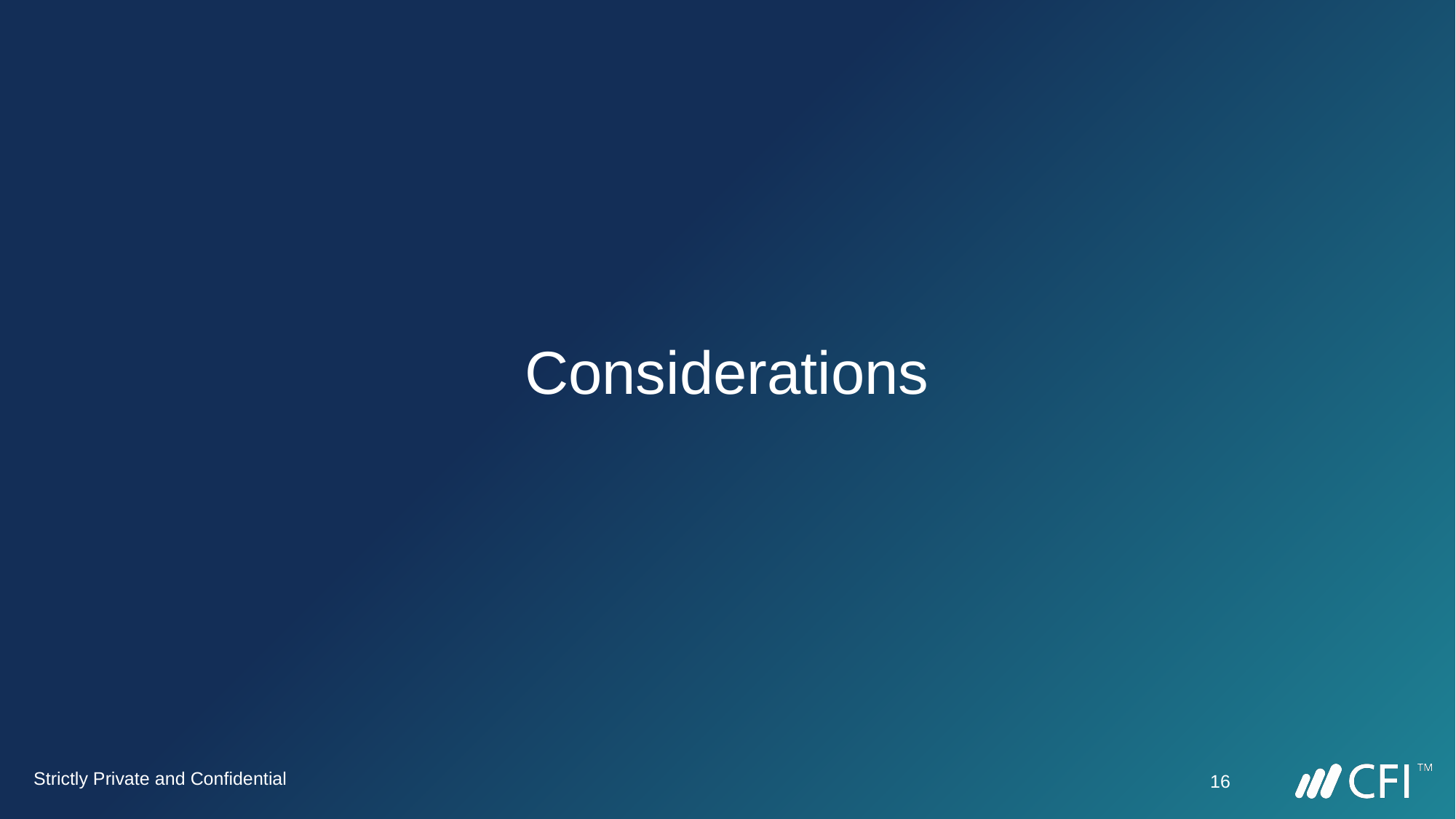

# Considerations
Strictly Private and Confidential
16